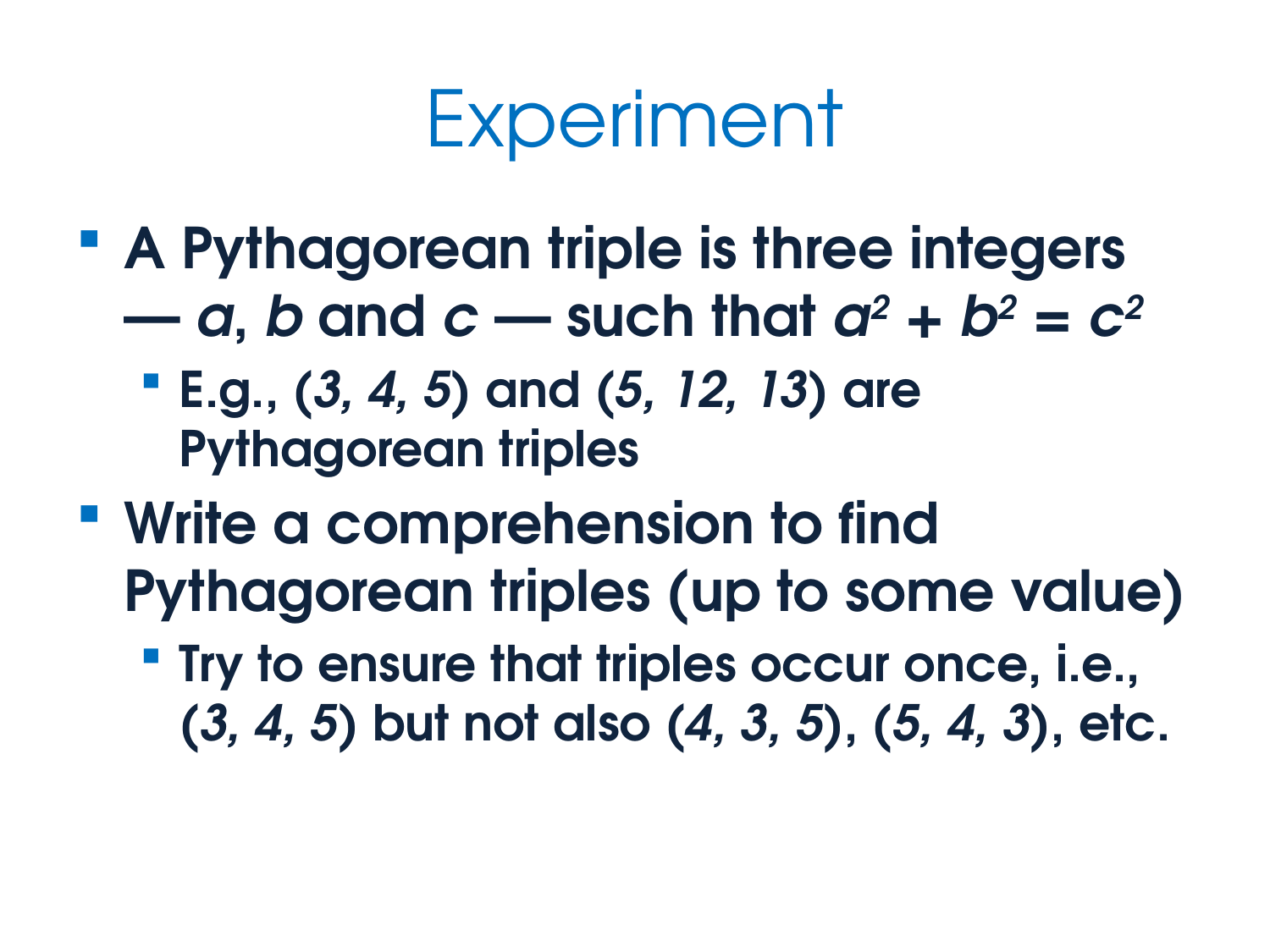

# Experiment
A Pythagorean triple is three integers — a, b and c — such that a2 + b2 = c2
E.g., (3, 4, 5) and (5, 12, 13) are Pythagorean triples
Write a comprehension to find Pythagorean triples (up to some value)
Try to ensure that triples occur once, i.e., (3, 4, 5) but not also (4, 3, 5), (5, 4, 3), etc.